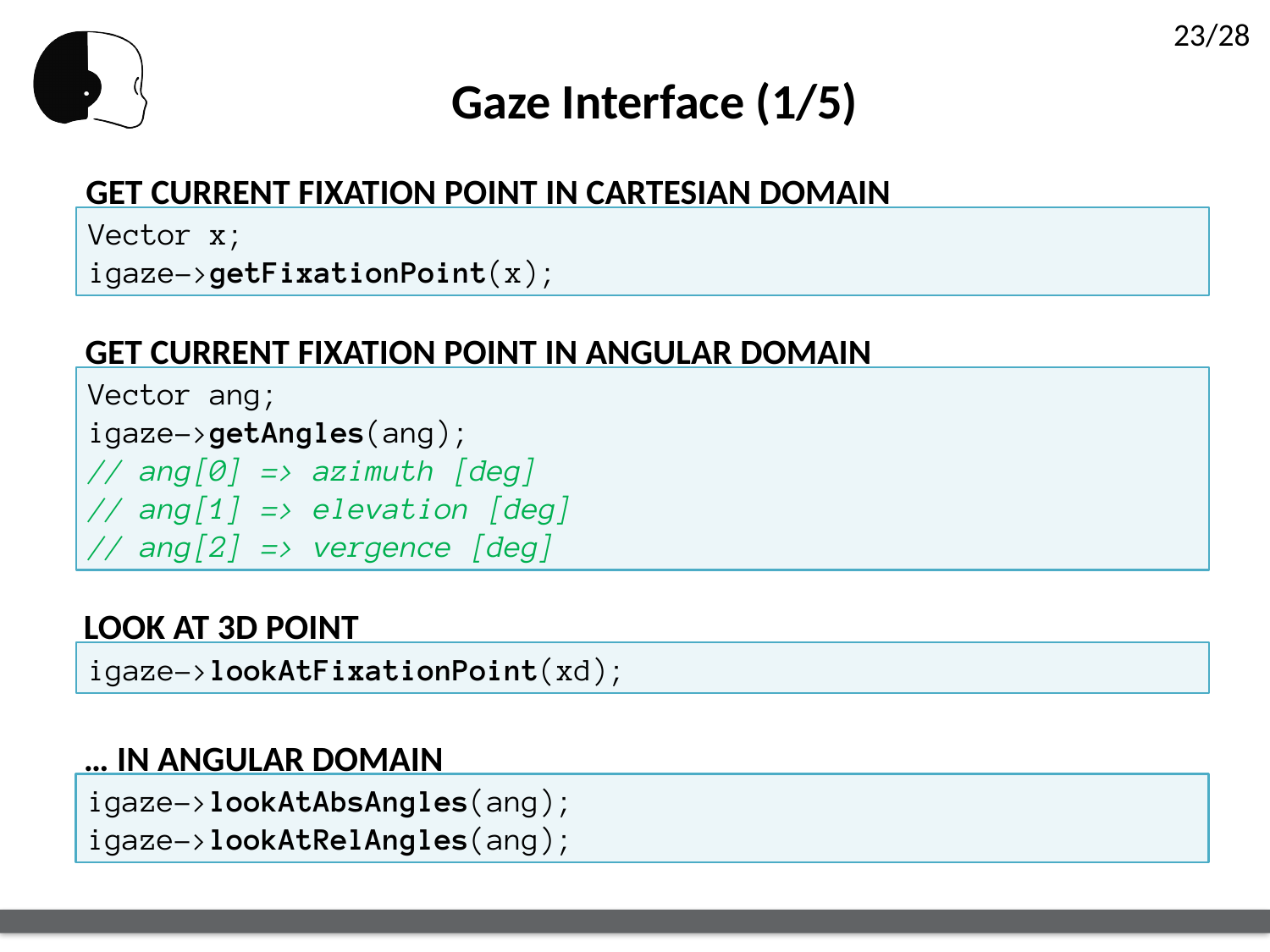

Gaze Interface (1/5)
GET CURRENT FIXATION POINT IN CARTESIAN DOMAIN
Vector x;
igaze->getFixationPoint(x);
GET CURRENT FIXATION POINT IN ANGULAR DOMAIN
Vector ang;
igaze->getAngles(ang);
// ang[0] => azimuth [deg]
// ang[1] => elevation [deg]
// ang[2] => vergence [deg]
LOOK AT 3D POINT
igaze->lookAtFixationPoint(xd);
… IN ANGULAR DOMAIN
igaze->lookAtAbsAngles(ang);
igaze->lookAtRelAngles(ang);